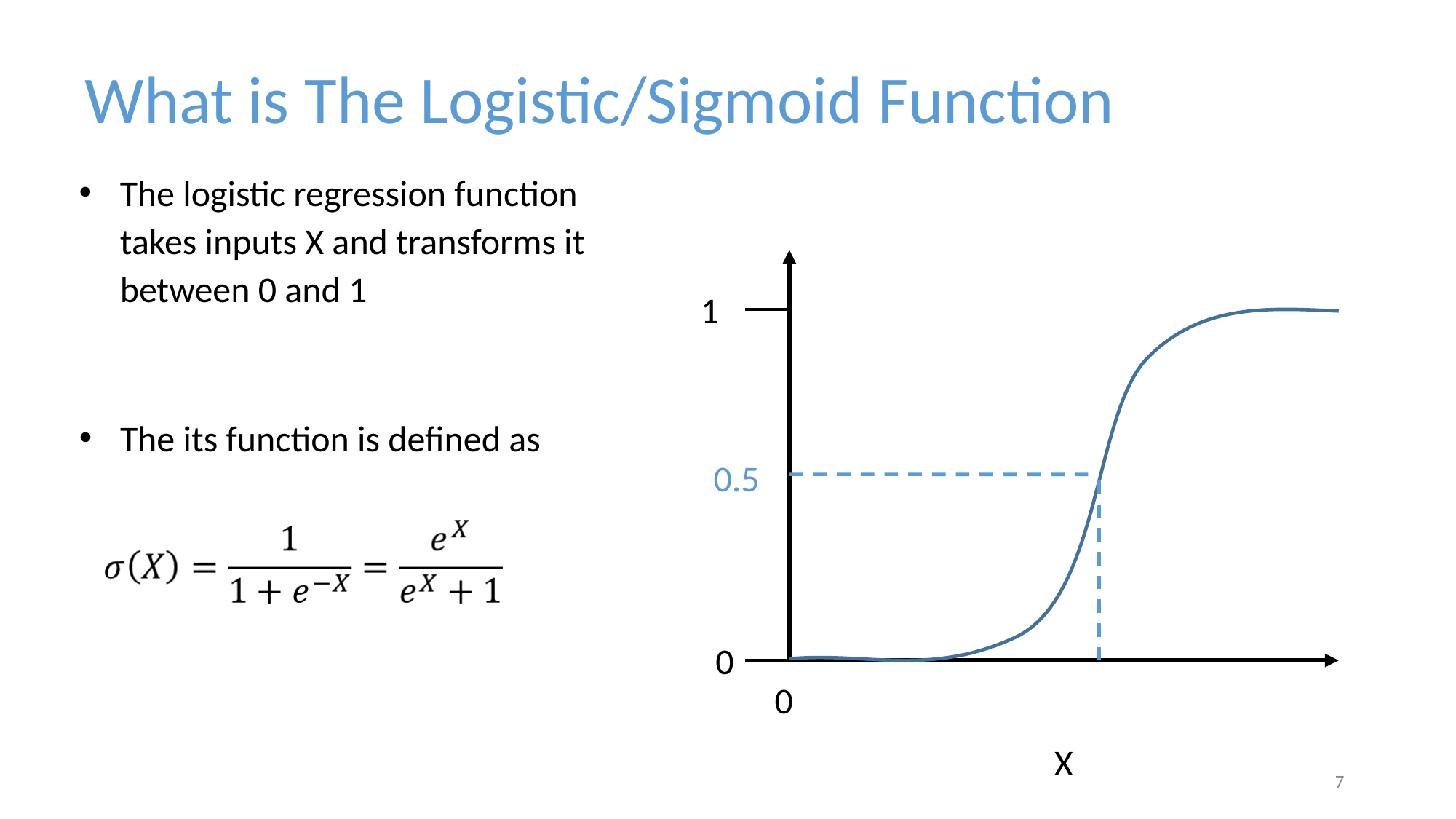

What is The Logistic/Sigmoid Function
The logistic regression function takes inputs X and transforms it between 0 and 1
1

The its function is defined as

0.5

0
0
X
7